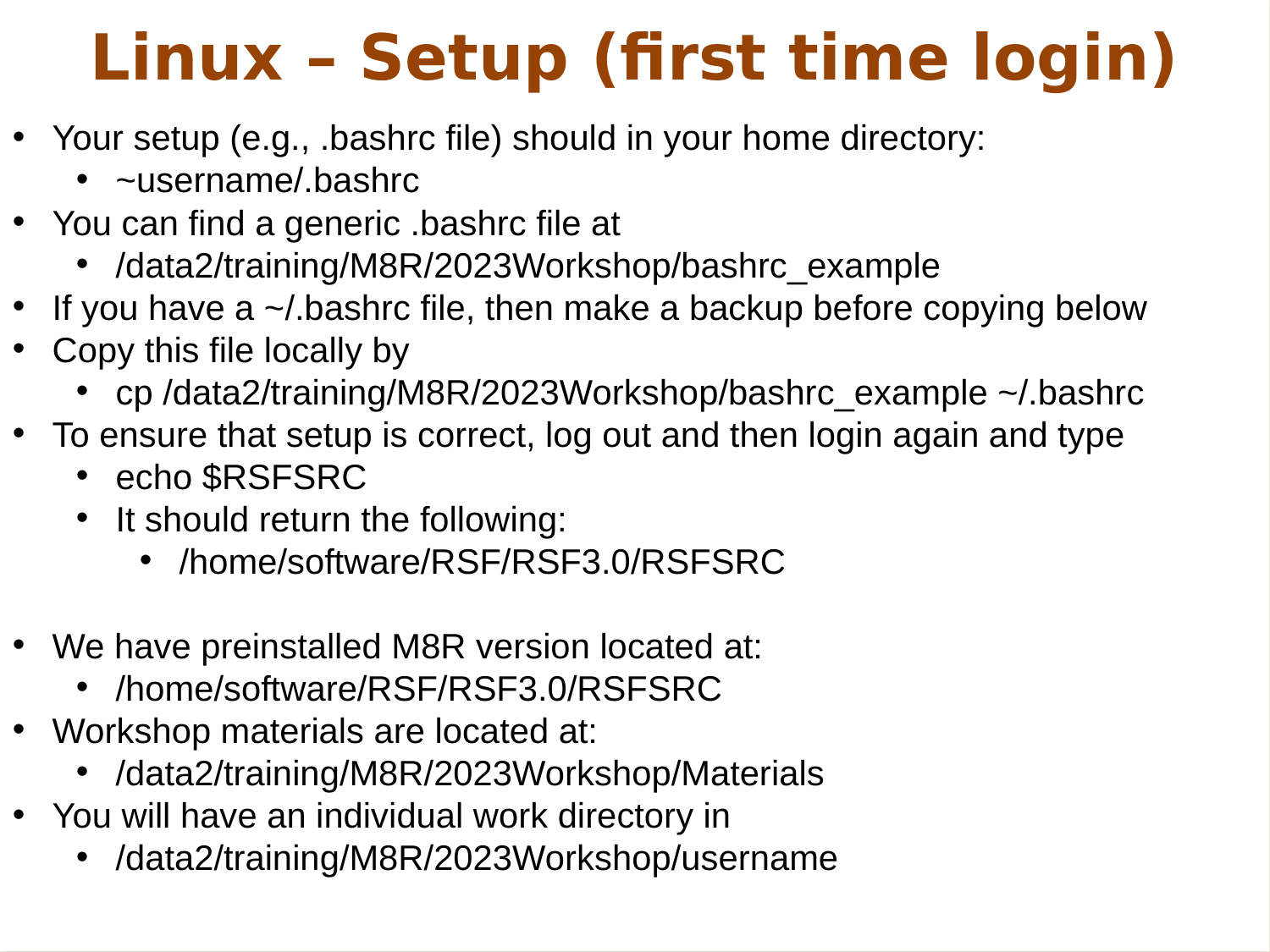

Linux – Setup (first time login)
Your setup (e.g., .bashrc file) should in your home directory:
~username/.bashrc
You can find a generic .bashrc file at
/data2/training/M8R/2023Workshop/bashrc_example
If you have a ~/.bashrc file, then make a backup before copying below
Copy this file locally by
cp /data2/training/M8R/2023Workshop/bashrc_example ~/.bashrc
To ensure that setup is correct, log out and then login again and type
echo $RSFSRC
It should return the following:
/home/software/RSF/RSF3.0/RSFSRC

We have preinstalled M8R version located at:
/home/software/RSF/RSF3.0/RSFSRC
Workshop materials are located at:
/data2/training/M8R/2023Workshop/Materials
You will have an individual work directory in
/data2/training/M8R/2023Workshop/username